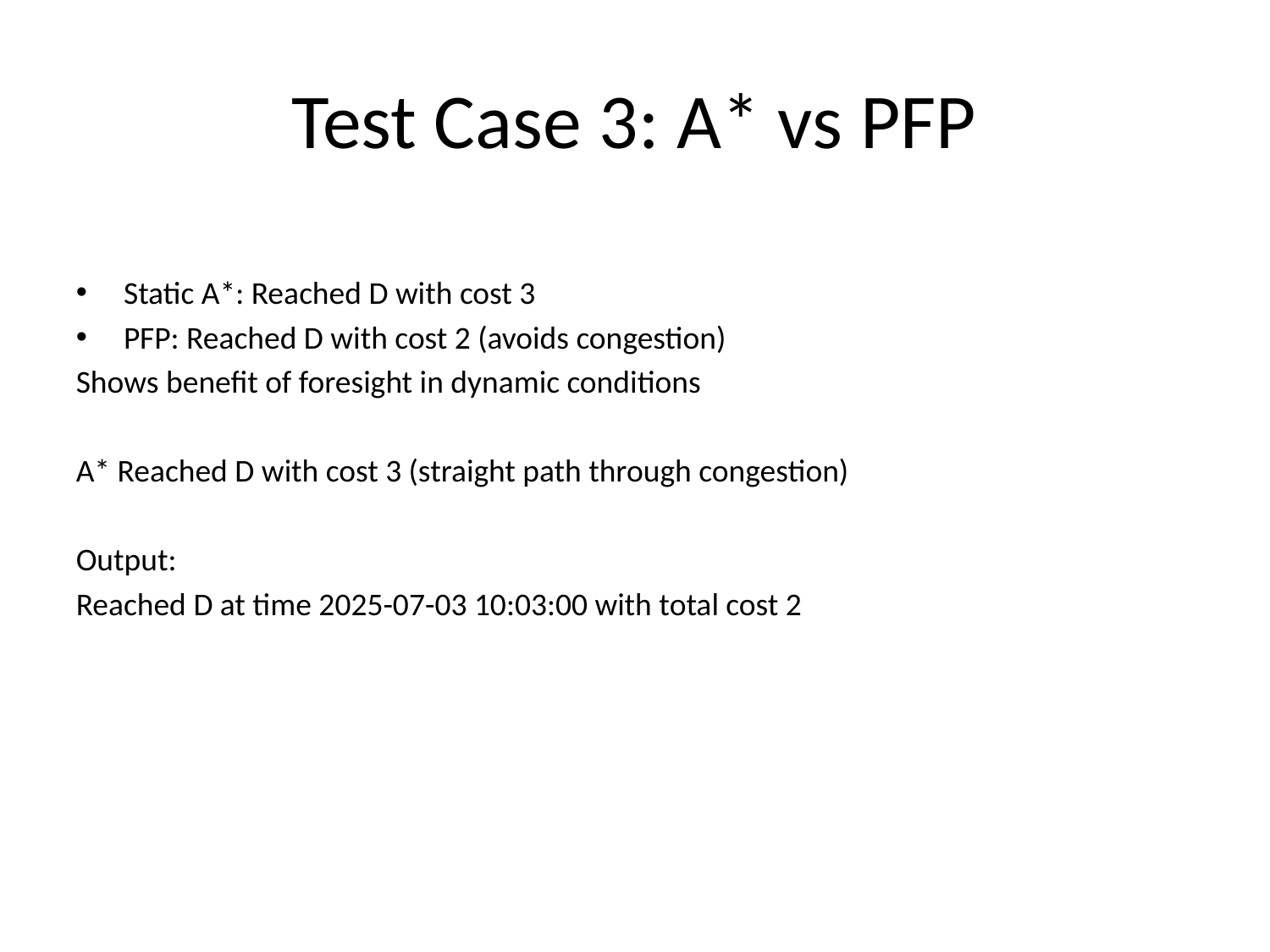

# Test Case 3: A* vs PFP

Static A*: Reached D with cost 3
PFP: Reached D with cost 2 (avoids congestion)
Shows benefit of foresight in dynamic conditions

A* Reached D with cost 3 (straight path through congestion)

Output:
Reached D at time 2025-07-03 10:03:00 with total cost 2